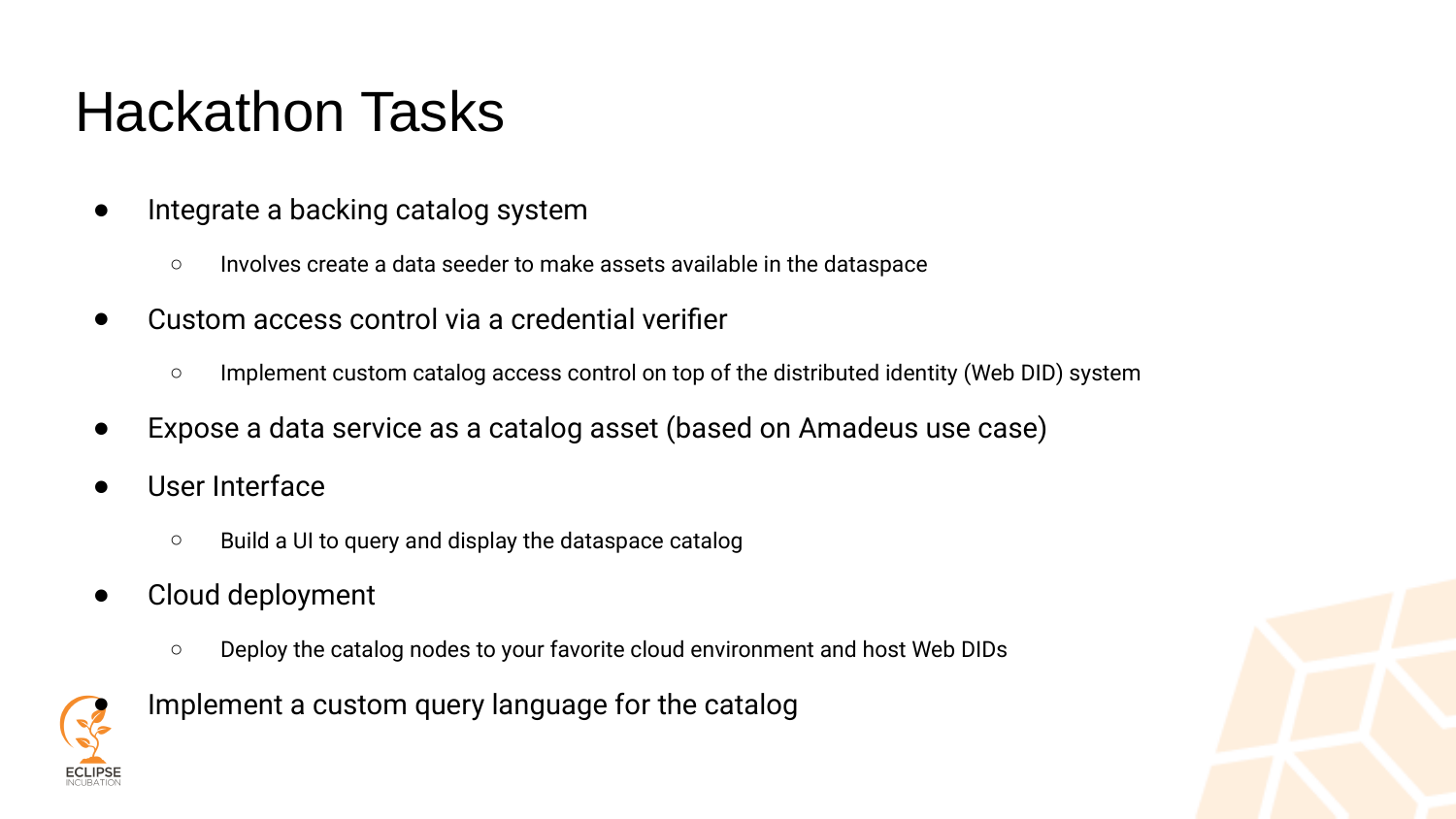

# Hackathon Tasks
Integrate a backing catalog system
Involves create a data seeder to make assets available in the dataspace
Custom access control via a credential verifier
Implement custom catalog access control on top of the distributed identity (Web DID) system
Expose a data service as a catalog asset (based on Amadeus use case)
User Interface
Build a UI to query and display the dataspace catalog
Cloud deployment
Deploy the catalog nodes to your favorite cloud environment and host Web DIDs
Implement a custom query language for the catalog